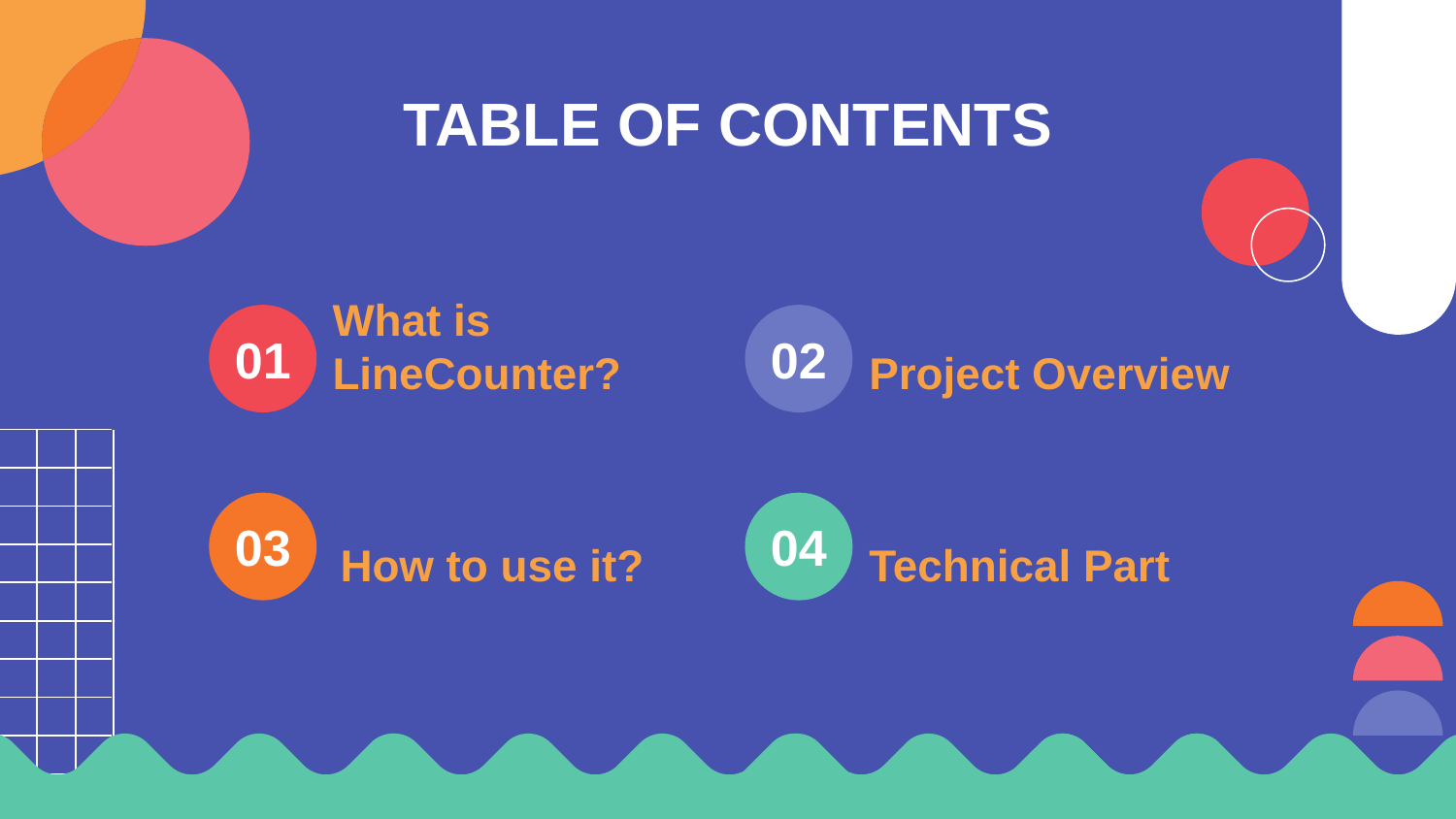

TABLE OF CONTENTS

What is LineCounter?
Project Overview

# 01
02
Technical Part
How to use it?

03
04